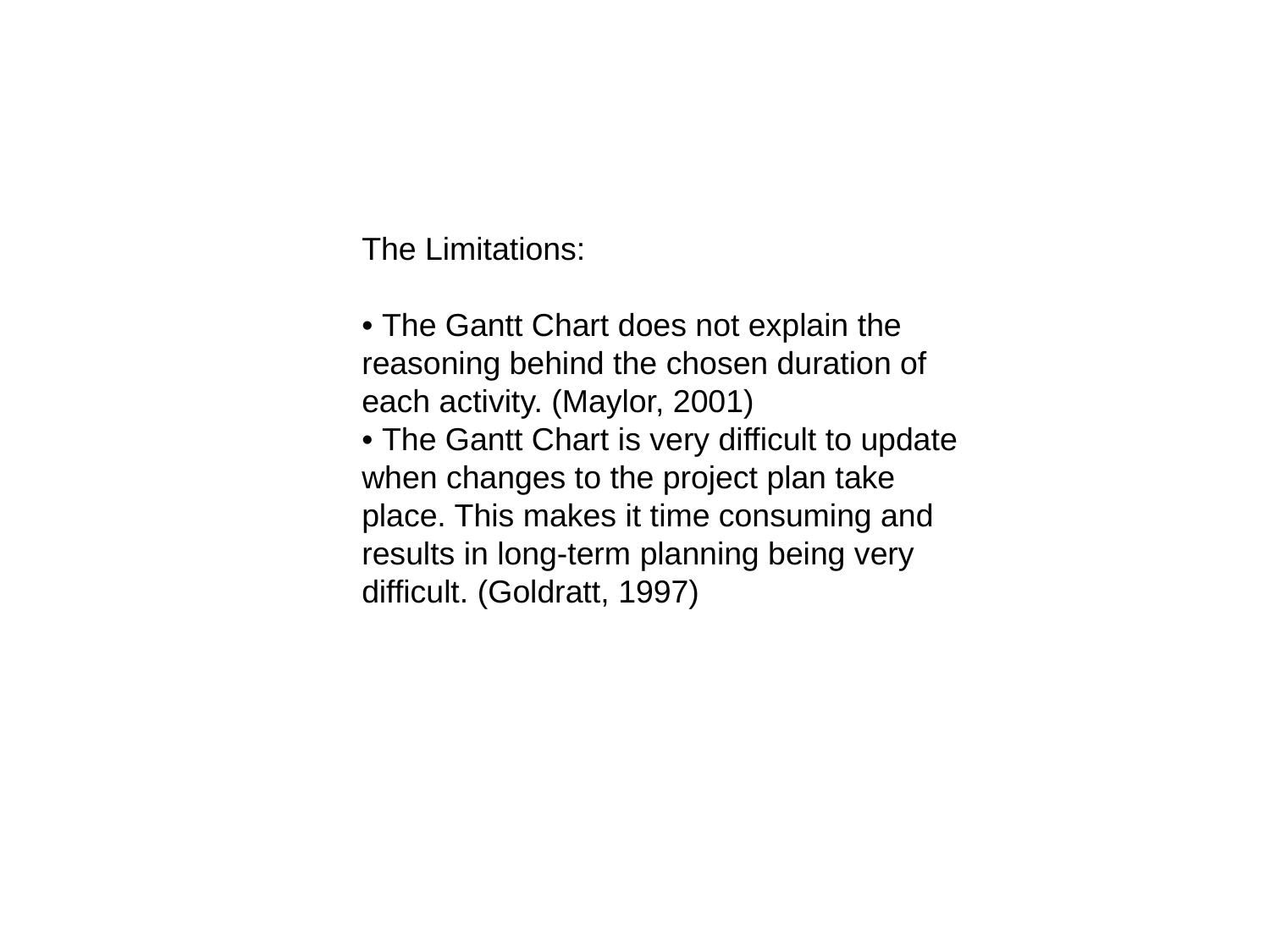

The Limitations:

• The Gantt Chart does not explain the reasoning behind the chosen duration of each activity. (Maylor, 2001)
• The Gantt Chart is very difficult to update when changes to the project plan take place. This makes it time consuming and results in long-term planning being very difficult. (Goldratt, 1997)